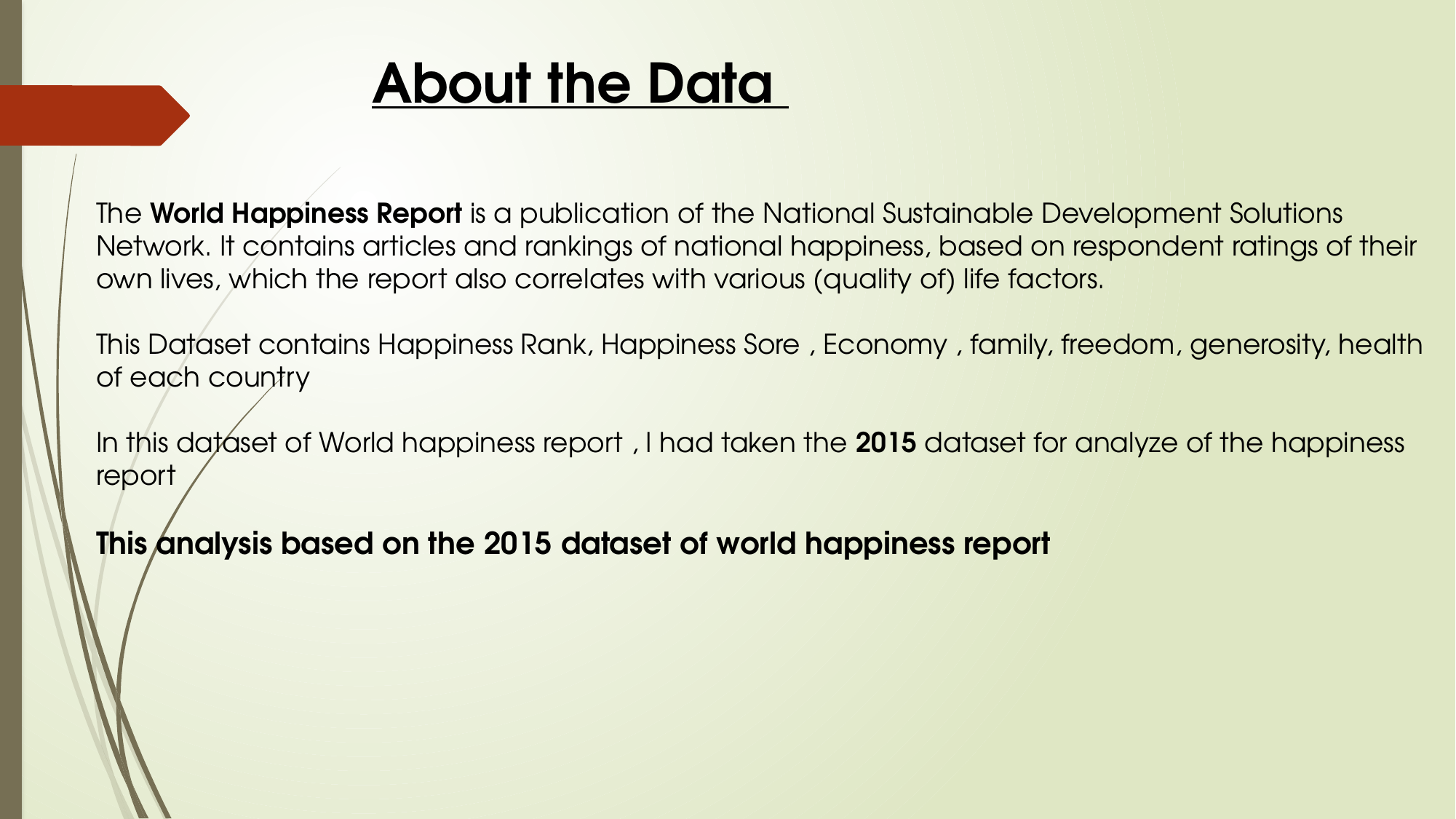

About the Data
The World Happiness Report is a publication of the National Sustainable Development Solutions Network. It contains articles and rankings of national happiness, based on respondent ratings of their own lives, which the report also correlates with various (quality of) life factors.

This Dataset contains Happiness Rank, Happiness Sore , Economy , family, freedom, generosity, health of each country

In this dataset of World happiness report , I had taken the 2015 dataset for analyze of the happiness report

This analysis based on the 2015 dataset of world happiness report